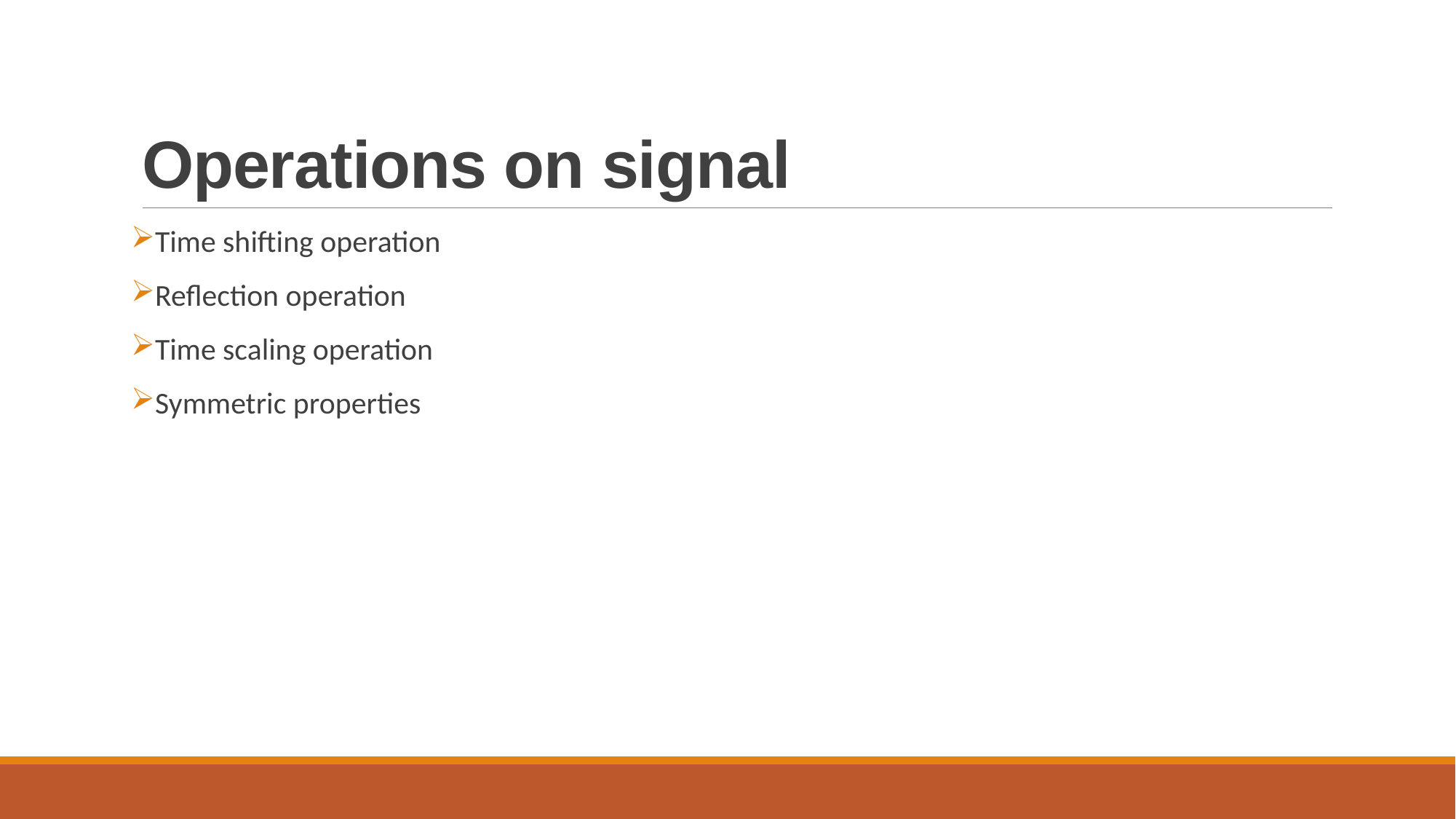

# Operations on signal
Time shifting operation
Reflection operation
Time scaling operation
Symmetric properties